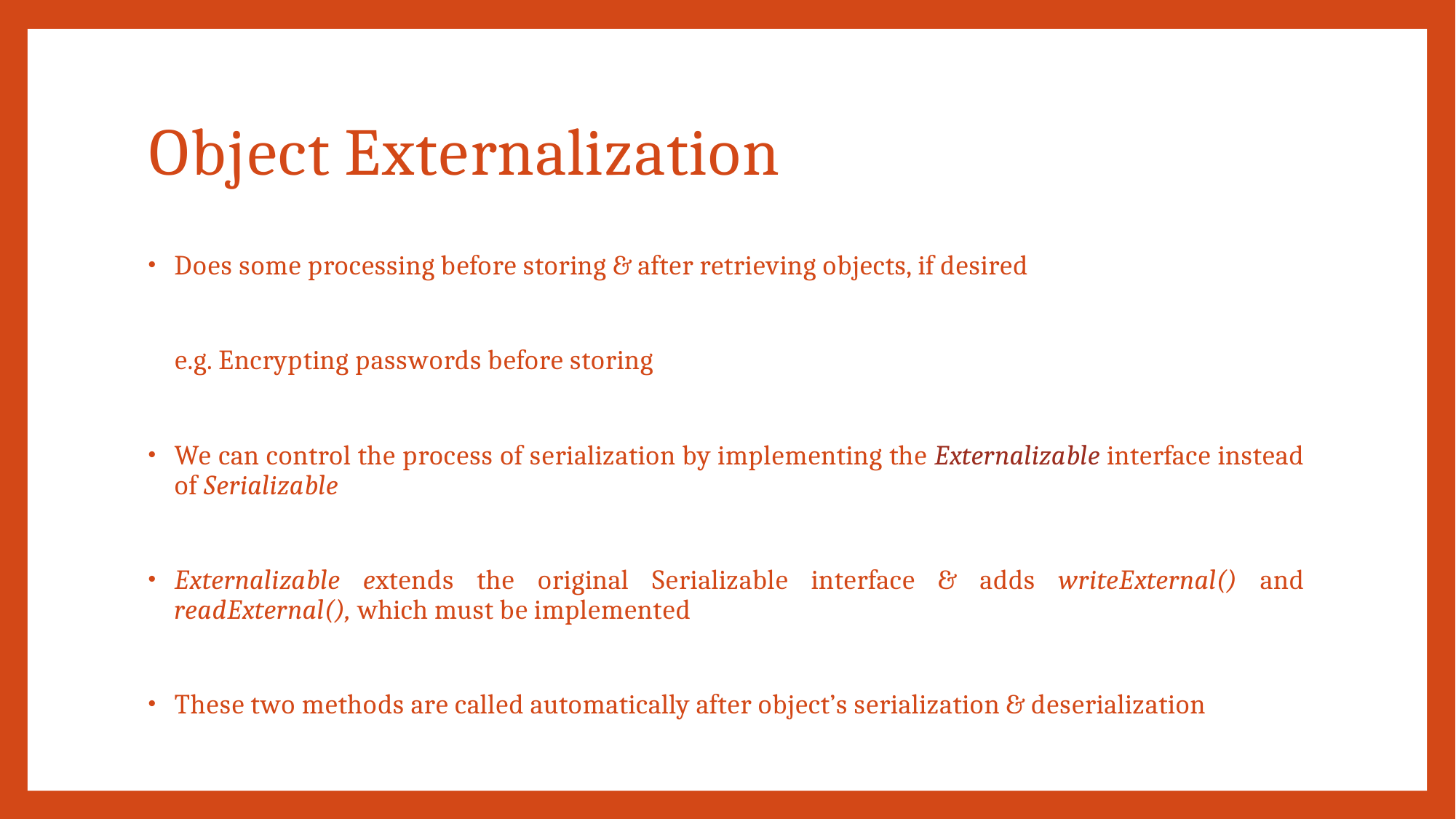

# Object Externalization
Does some processing before storing & after retrieving objects, if desired

	e.g. Encrypting passwords before storing

We can control the process of serialization by implementing the Externalizable interface instead of Serializable

Externalizable extends the original Serializable interface & adds writeExternal() and readExternal(), which must be implemented

These two methods are called automatically after object’s serialization & deserialization
CONFIDENTIAL© Copyright 2008 Tech Mahindra Limited
18